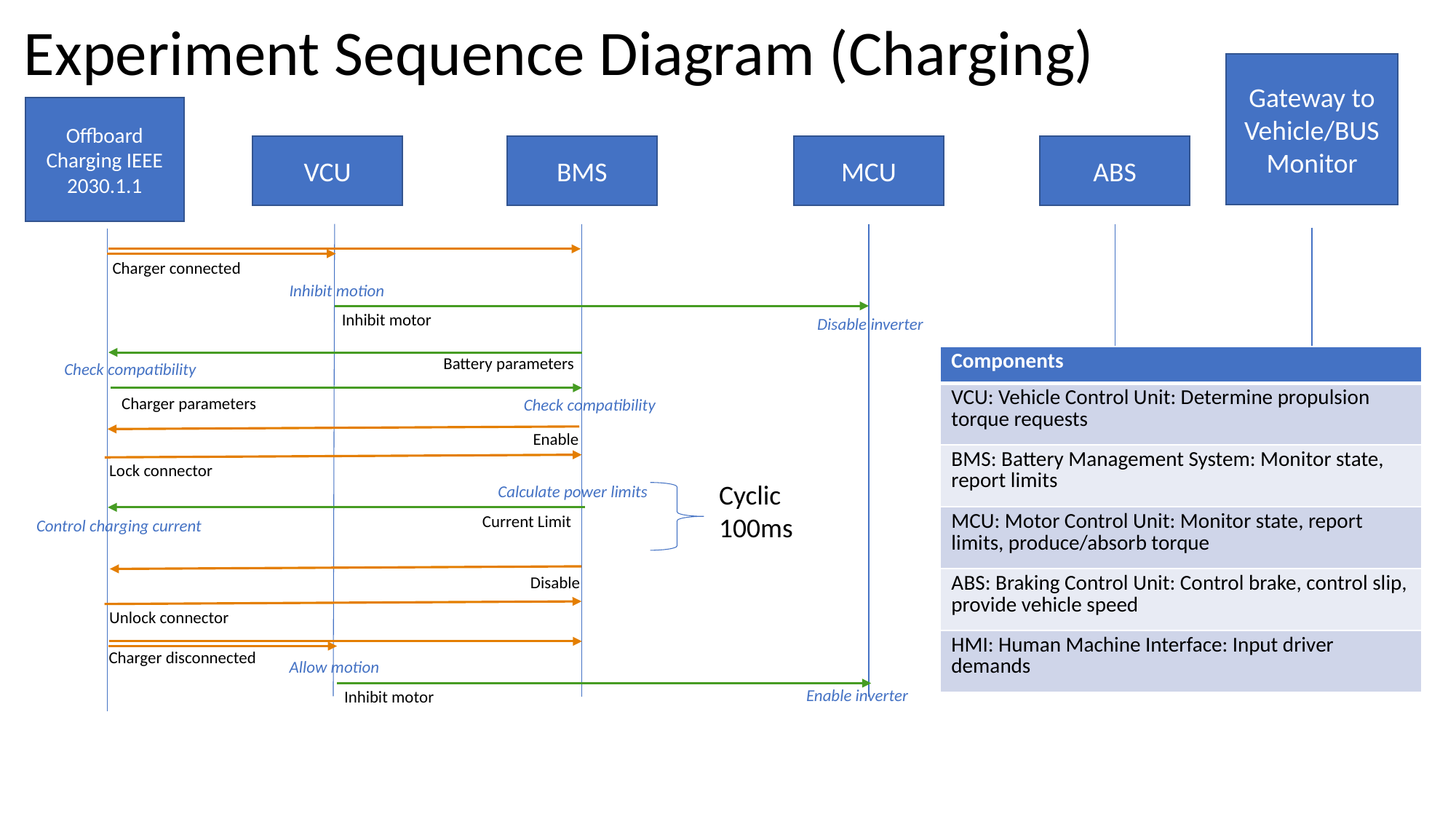

# Experiment Sequence Diagram (Charging)
Gateway to Vehicle/BUS Monitor
Offboard Charging IEEE 2030.1.1
VCU
BMS
MCU
ABS
Charger connected
Inhibit motion
Inhibit motor
Disable inverter
| Components |
| --- |
| VCU: Vehicle Control Unit: Determine propulsion torque requests |
| BMS: Battery Management System: Monitor state, report limits |
| MCU: Motor Control Unit: Monitor state, report limits, produce/absorb torque |
| ABS: Braking Control Unit: Control brake, control slip, provide vehicle speed |
| HMI: Human Machine Interface: Input driver demands |
Battery parameters
Check compatibility
Charger parameters
Check compatibility
Enable
Lock connector
Cyclic
100ms
Calculate power limits

Current Limit
Control charging current
Disable
Unlock connector
Charger disconnected
Allow motion
Enable inverter
Inhibit motor